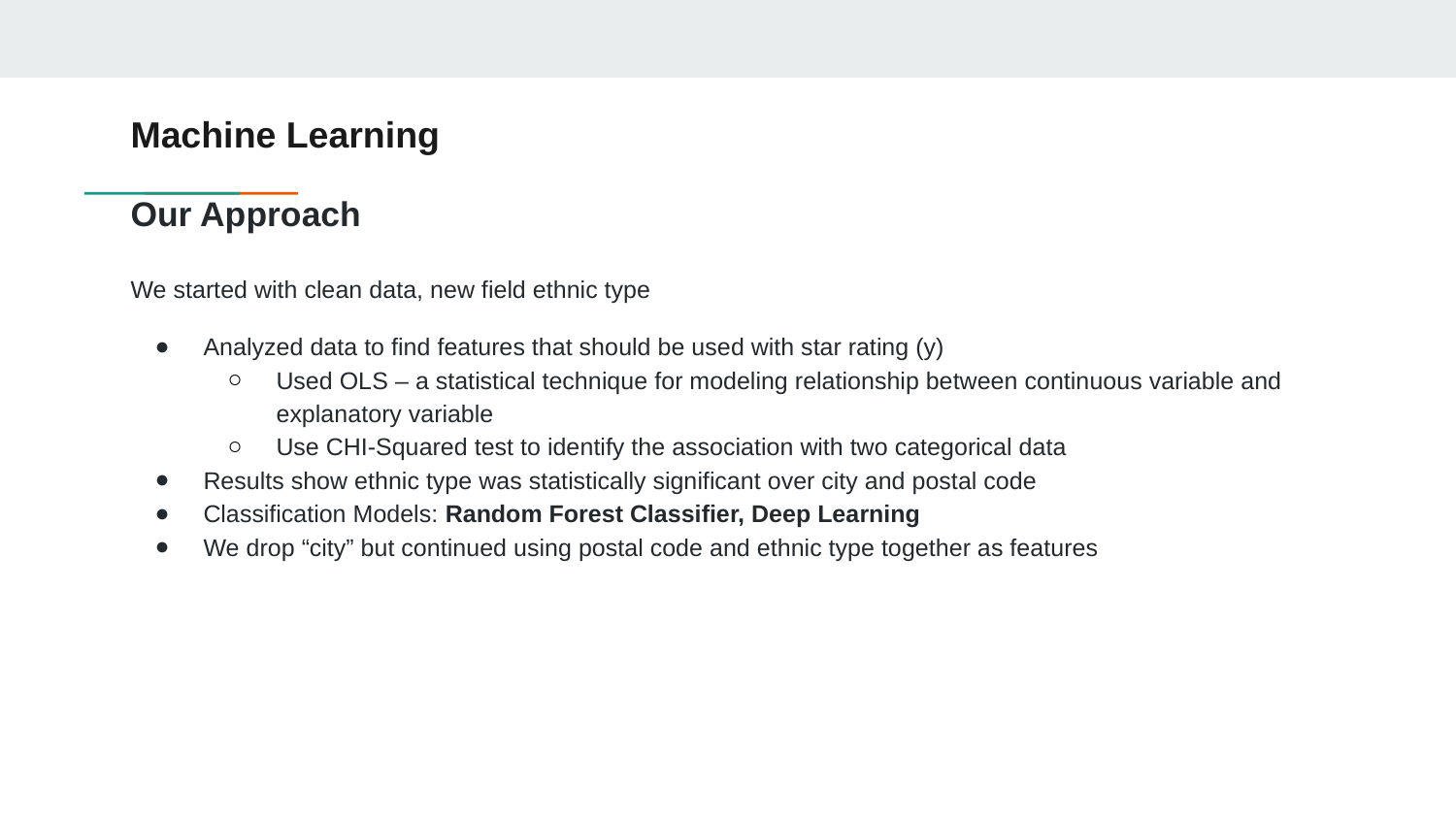

# Machine Learning

Our Approach
We started with clean data, new field ethnic type
Analyzed data to find features that should be used with star rating (y)
Used OLS – a statistical technique for modeling relationship between continuous variable and explanatory variable
Use CHI-Squared test to identify the association with two categorical data
Results show ethnic type was statistically significant over city and postal code
Classification Models: Random Forest Classifier, Deep Learning
We drop “city” but continued using postal code and ethnic type together as features